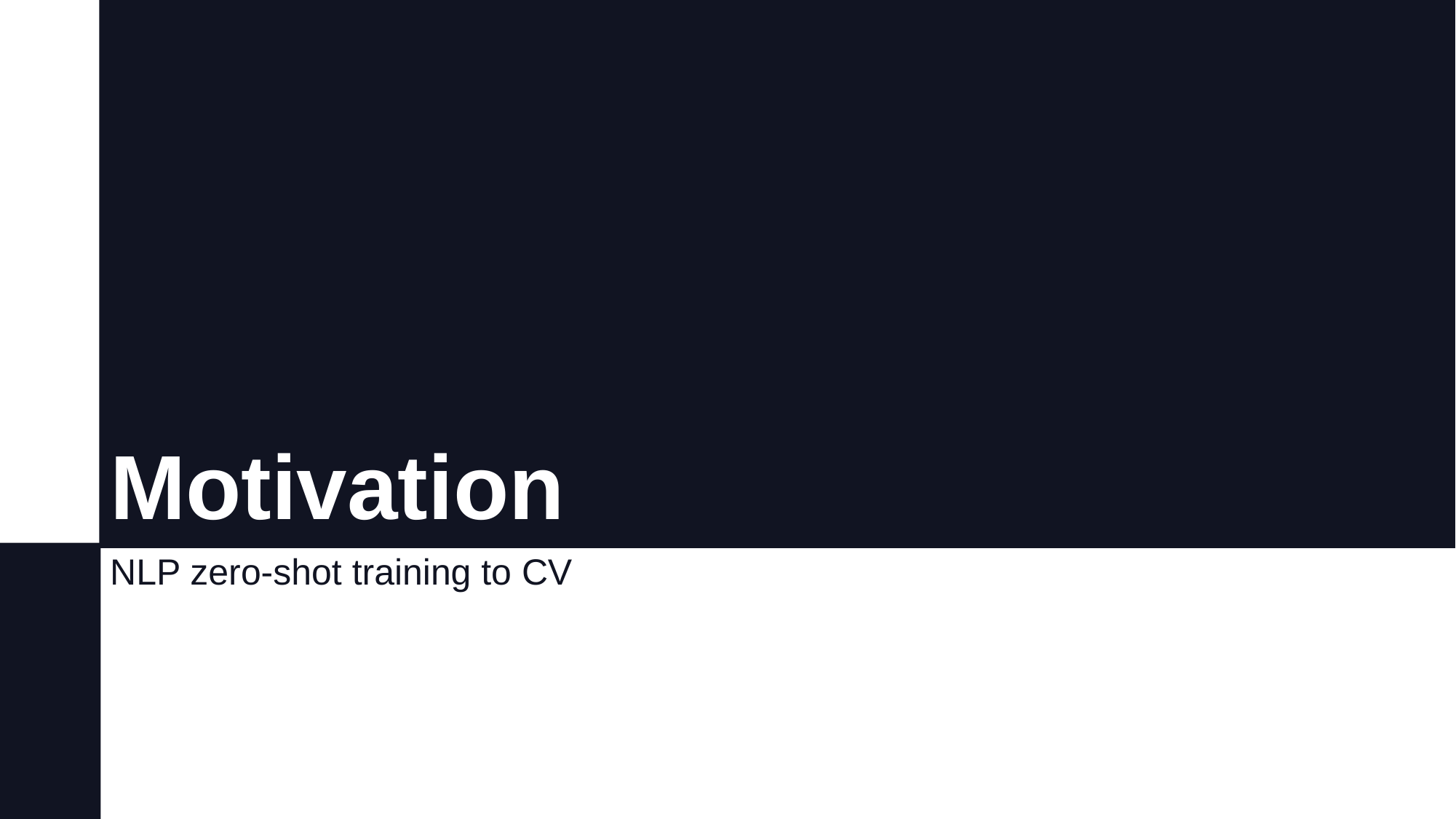

# Motivation
NLP zero-shot training to CV